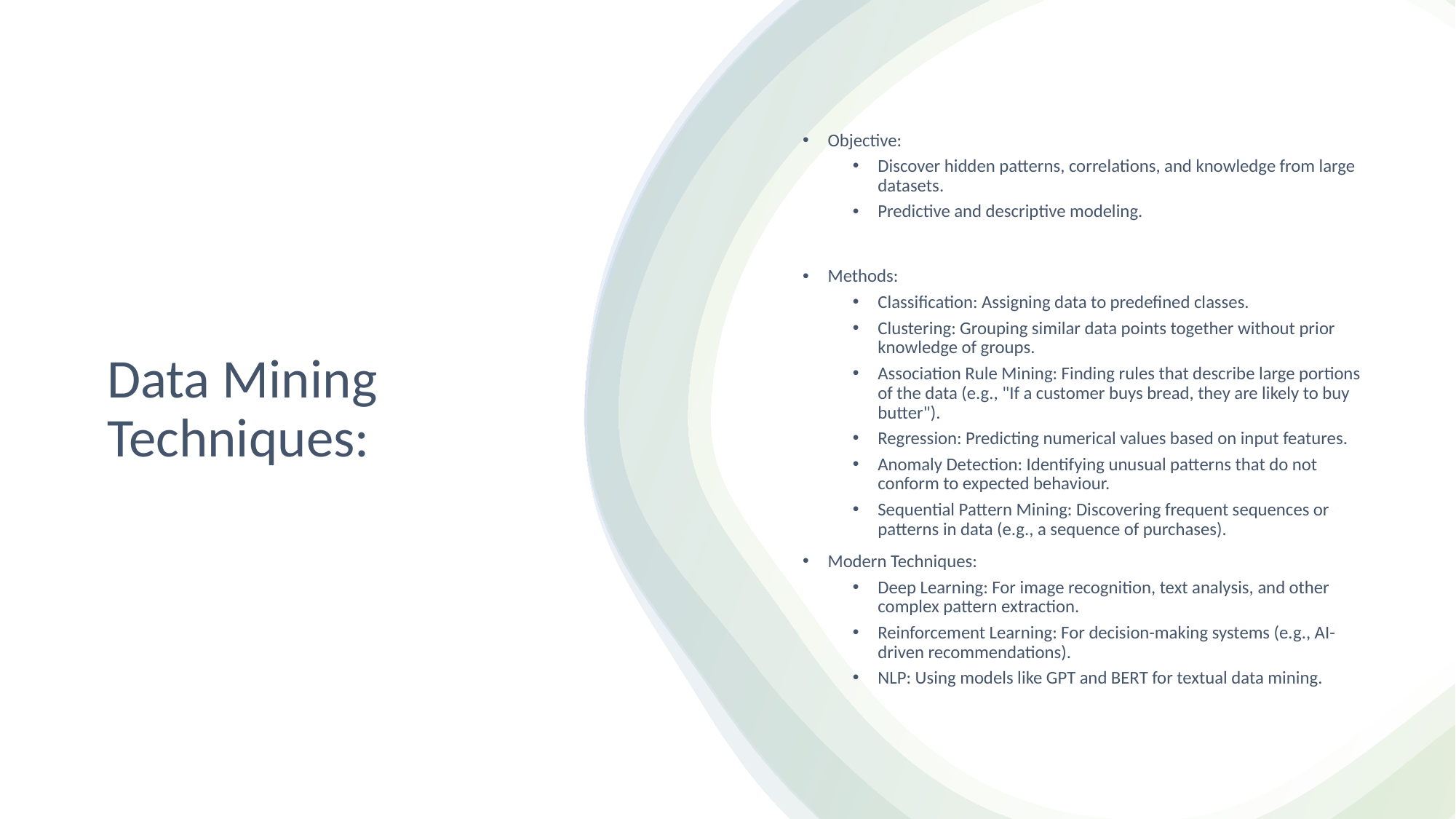

Objective:
Discover hidden patterns, correlations, and knowledge from large datasets.
Predictive and descriptive modeling.

Methods:
Classification: Assigning data to predefined classes.
Clustering: Grouping similar data points together without prior knowledge of groups.
Association Rule Mining: Finding rules that describe large portions of the data (e.g., "If a customer buys bread, they are likely to buy butter").
Regression: Predicting numerical values based on input features.
Anomaly Detection: Identifying unusual patterns that do not conform to expected behaviour.
Sequential Pattern Mining: Discovering frequent sequences or patterns in data (e.g., a sequence of purchases).
Modern Techniques:
Deep Learning: For image recognition, text analysis, and other complex pattern extraction.
Reinforcement Learning: For decision-making systems (e.g., AI-driven recommendations).
NLP: Using models like GPT and BERT for textual data mining.
# Data Mining Techniques: